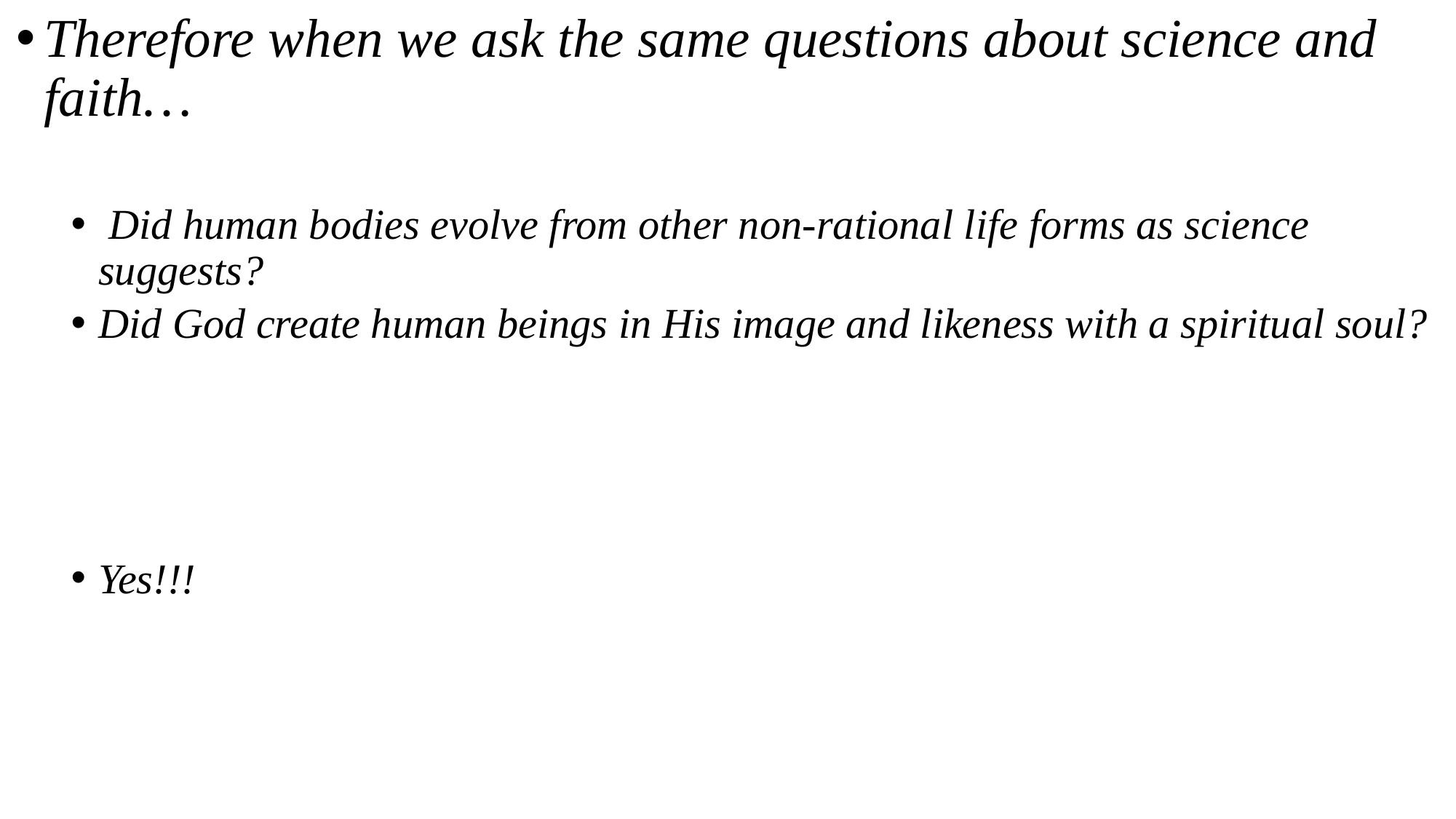

Therefore when we ask the same questions about science and faith…

 Did human bodies evolve from other non-rational life forms as science suggests?
Did God create human beings in His image and likeness with a spiritual soul?

Yes!!!